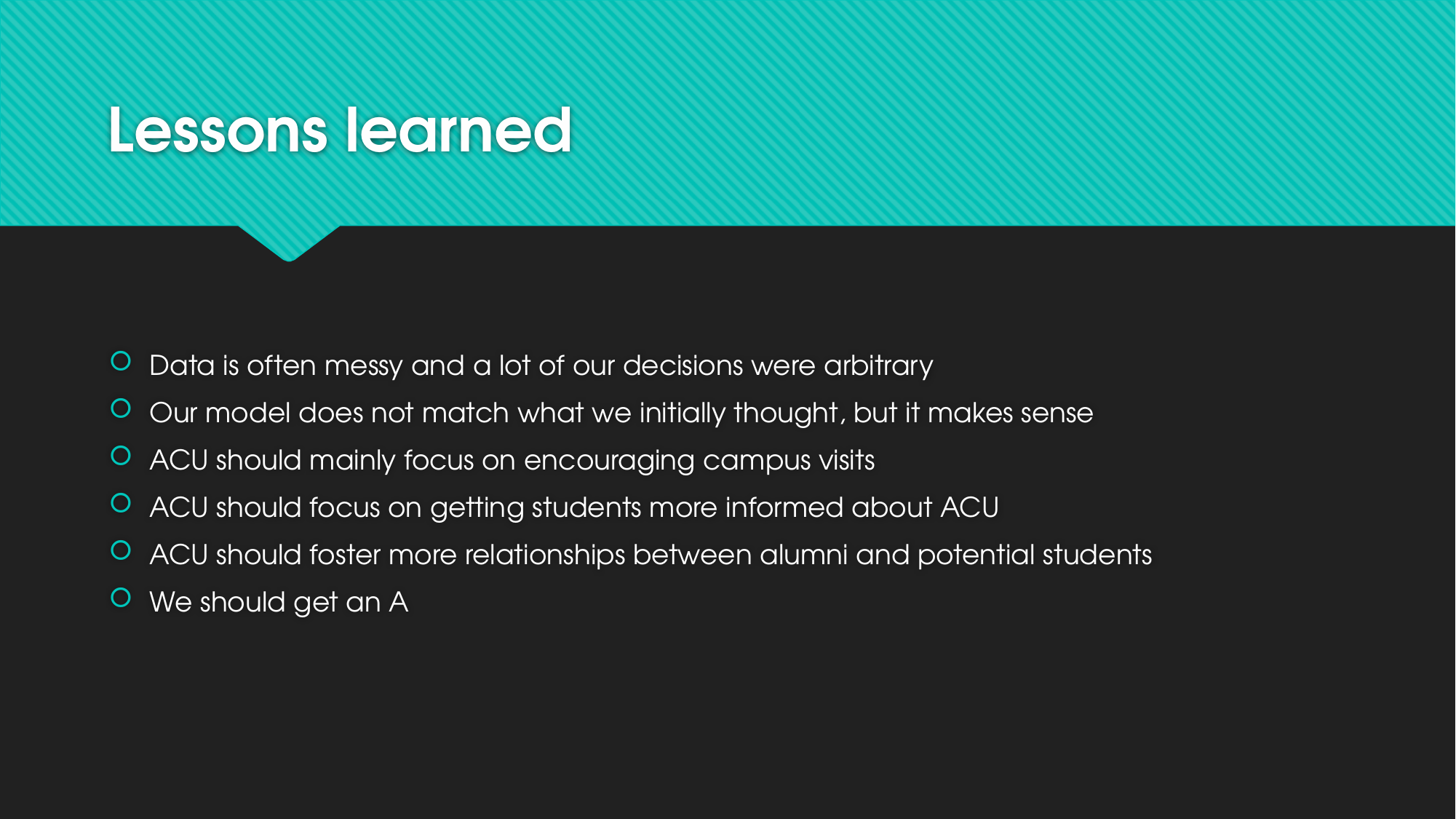

# Lessons learned
Data is often messy and a lot of our decisions were arbitrary
Our model does not match what we initially thought, but it makes sense
ACU should mainly focus on encouraging campus visits
ACU should focus on getting students more informed about ACU
ACU should foster more relationships between alumni and potential students
We should get an A